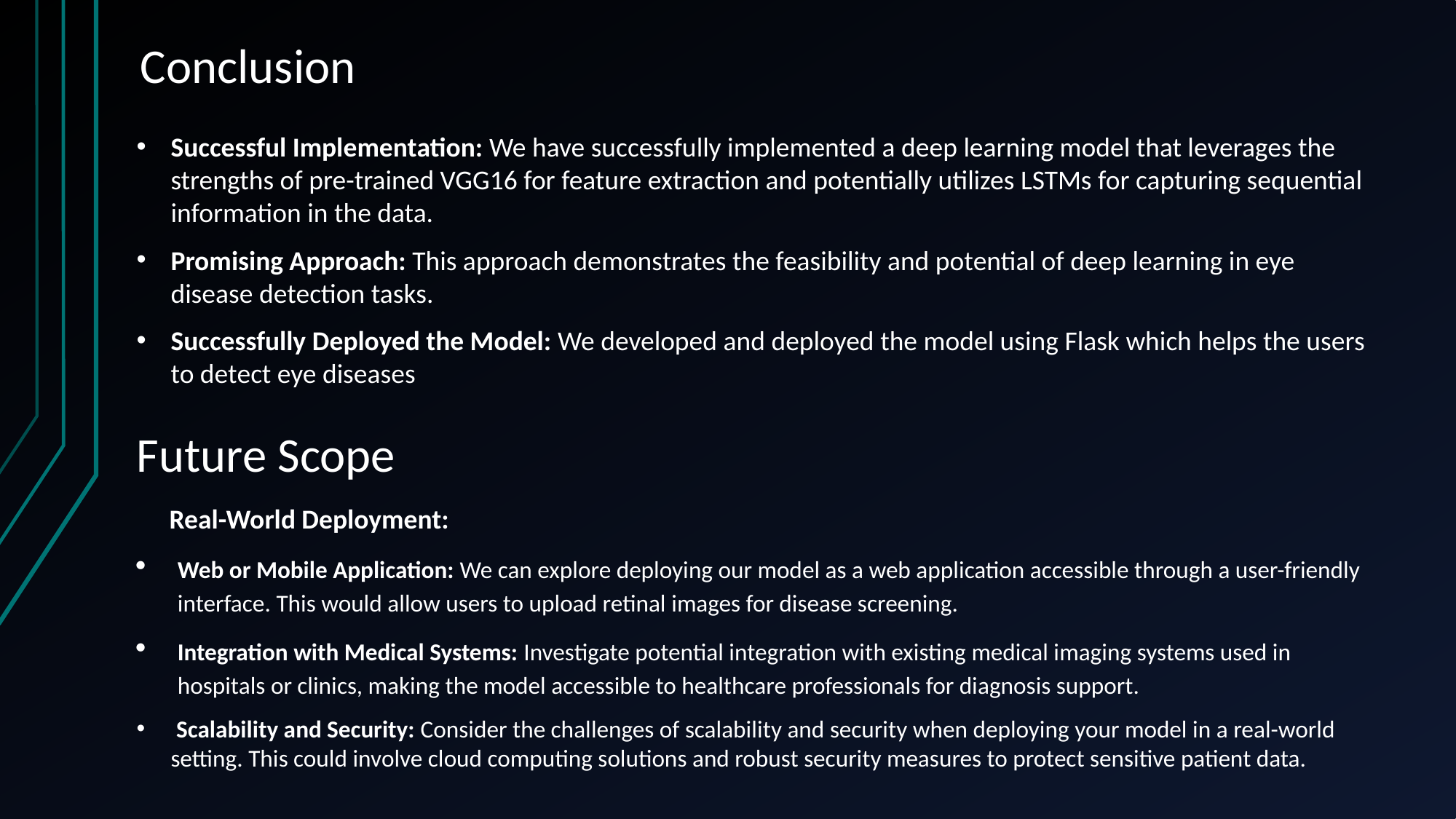

# Conclusion
Successful Implementation: We have successfully implemented a deep learning model that leverages the strengths of pre-trained VGG16 for feature extraction and potentially utilizes LSTMs for capturing sequential information in the data.
Promising Approach: This approach demonstrates the feasibility and potential of deep learning in eye disease detection tasks.
Successfully Deployed the Model: We developed and deployed the model using Flask which helps the users to detect eye diseases
Future Scope
      Real-World Deployment:
Web or Mobile Application: We can explore deploying our model as a web application accessible through a user-friendly interface. This would allow users to upload retinal images for disease screening.
Integration with Medical Systems: Investigate potential integration with existing medical imaging systems used in hospitals or clinics, making the model accessible to healthcare professionals for diagnosis support.
 Scalability and Security: Consider the challenges of scalability and security when deploying your model in a real-world setting. This could involve cloud computing solutions and robust security measures to protect sensitive patient data.